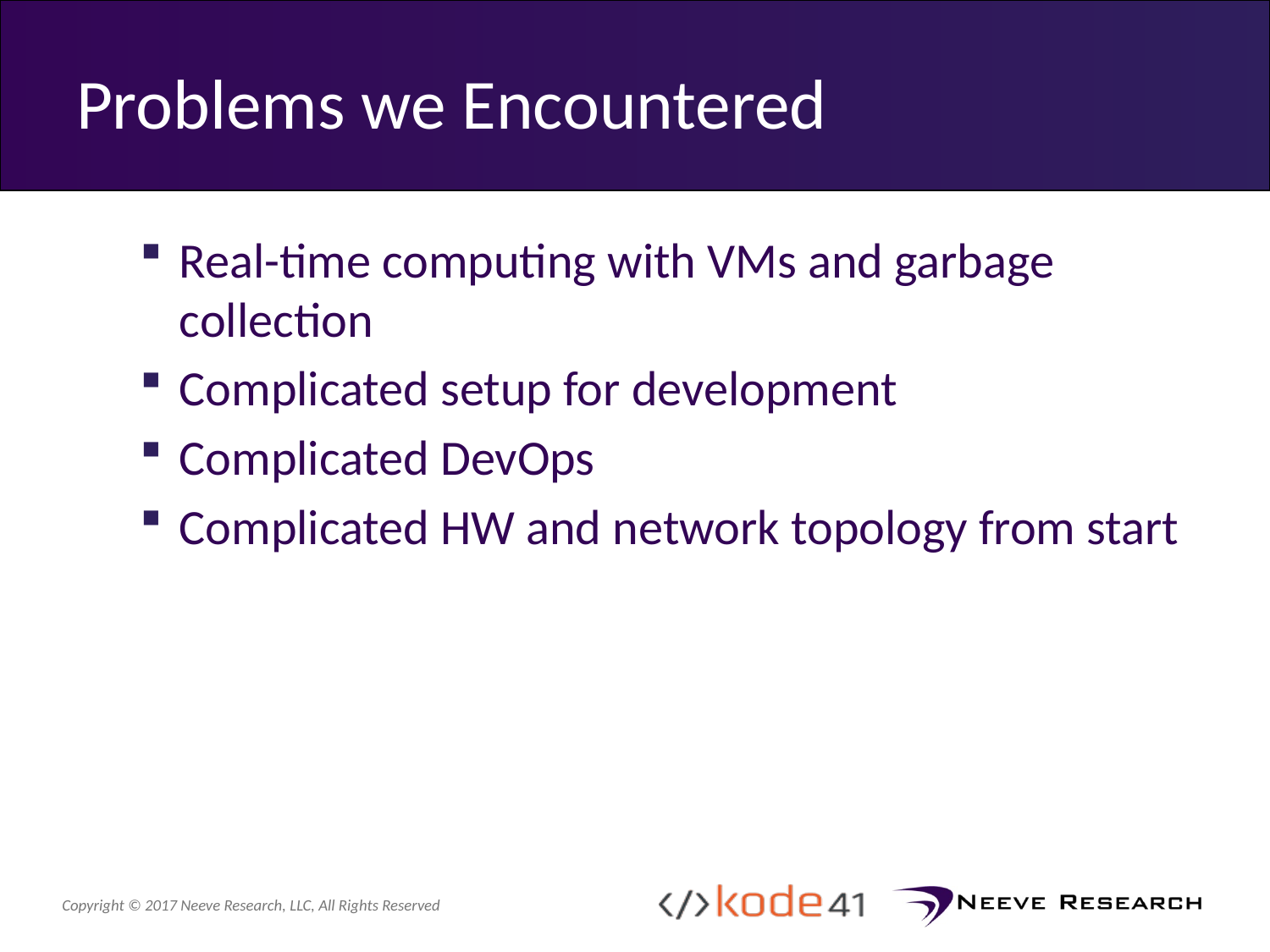

# Problems we Encountered
Real-time computing with VMs and garbage collection
Complicated setup for development
Complicated DevOps
Complicated HW and network topology from start